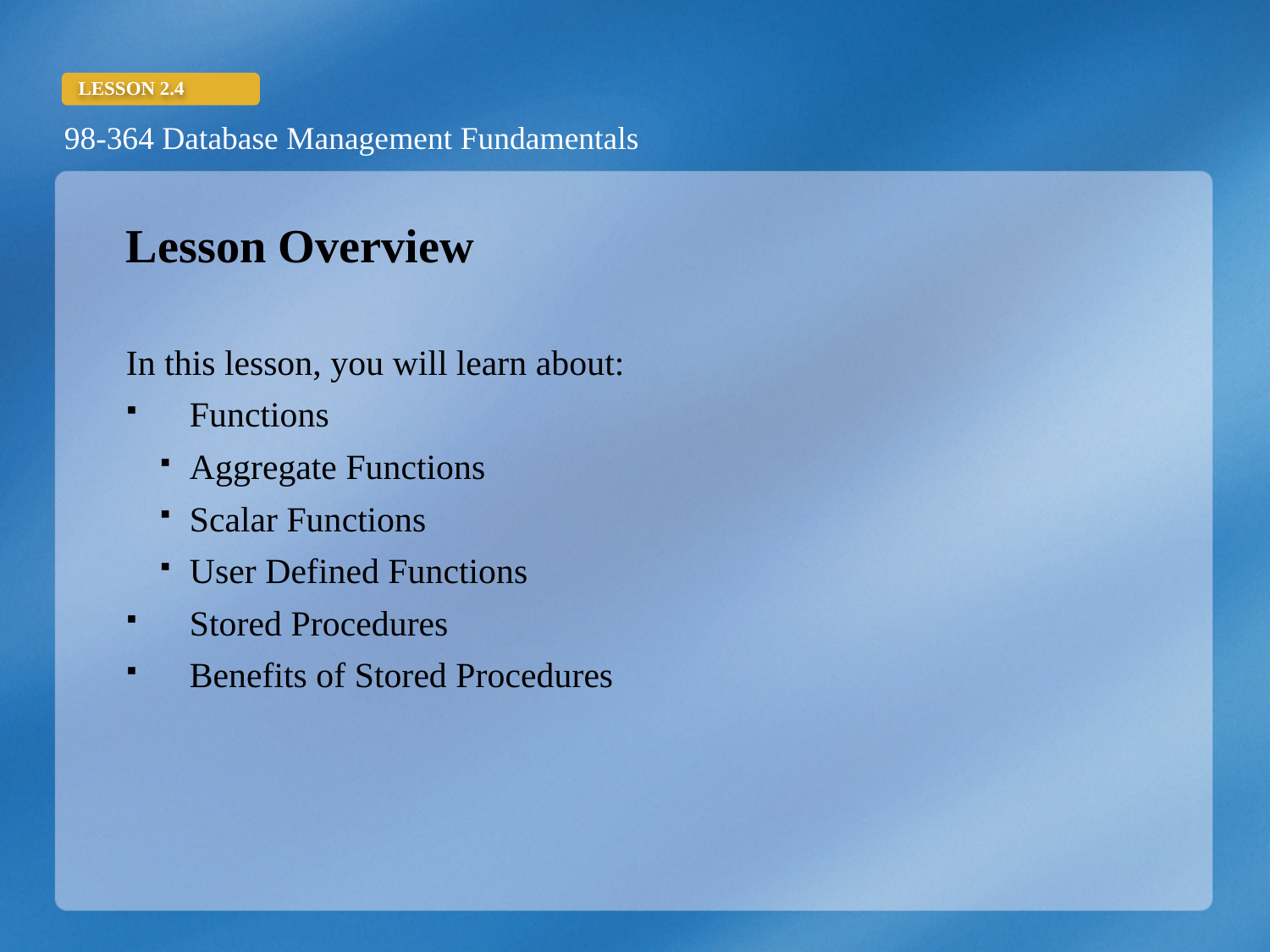

Lesson Overview

In this lesson, you will learn about:
Functions
Aggregate Functions
Scalar Functions
User Defined Functions
Stored Procedures
Benefits of Stored Procedures